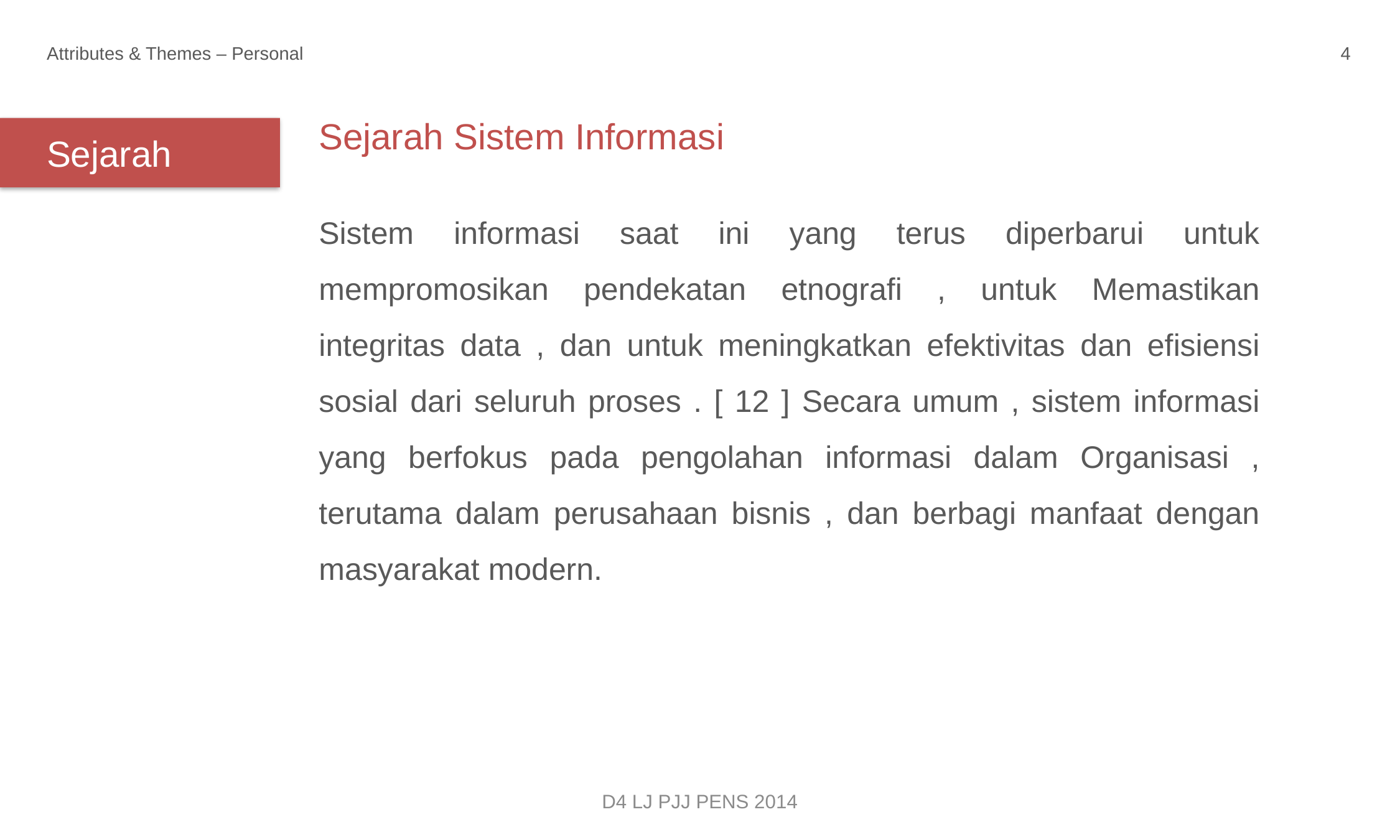

Attributes & Themes – Personal
4

Sejarah
Sejarah Sistem Informasi

Sistem informasi saat ini yang terus diperbarui untuk mempromosikan pendekatan etnografi , untuk Memastikan integritas data , dan untuk meningkatkan efektivitas dan efisiensi sosial dari seluruh proses . [ 12 ] Secara umum , sistem informasi yang berfokus pada pengolahan informasi dalam Organisasi , terutama dalam perusahaan bisnis , dan berbagi manfaat dengan masyarakat modern.
D4 LJ PJJ PENS 2014